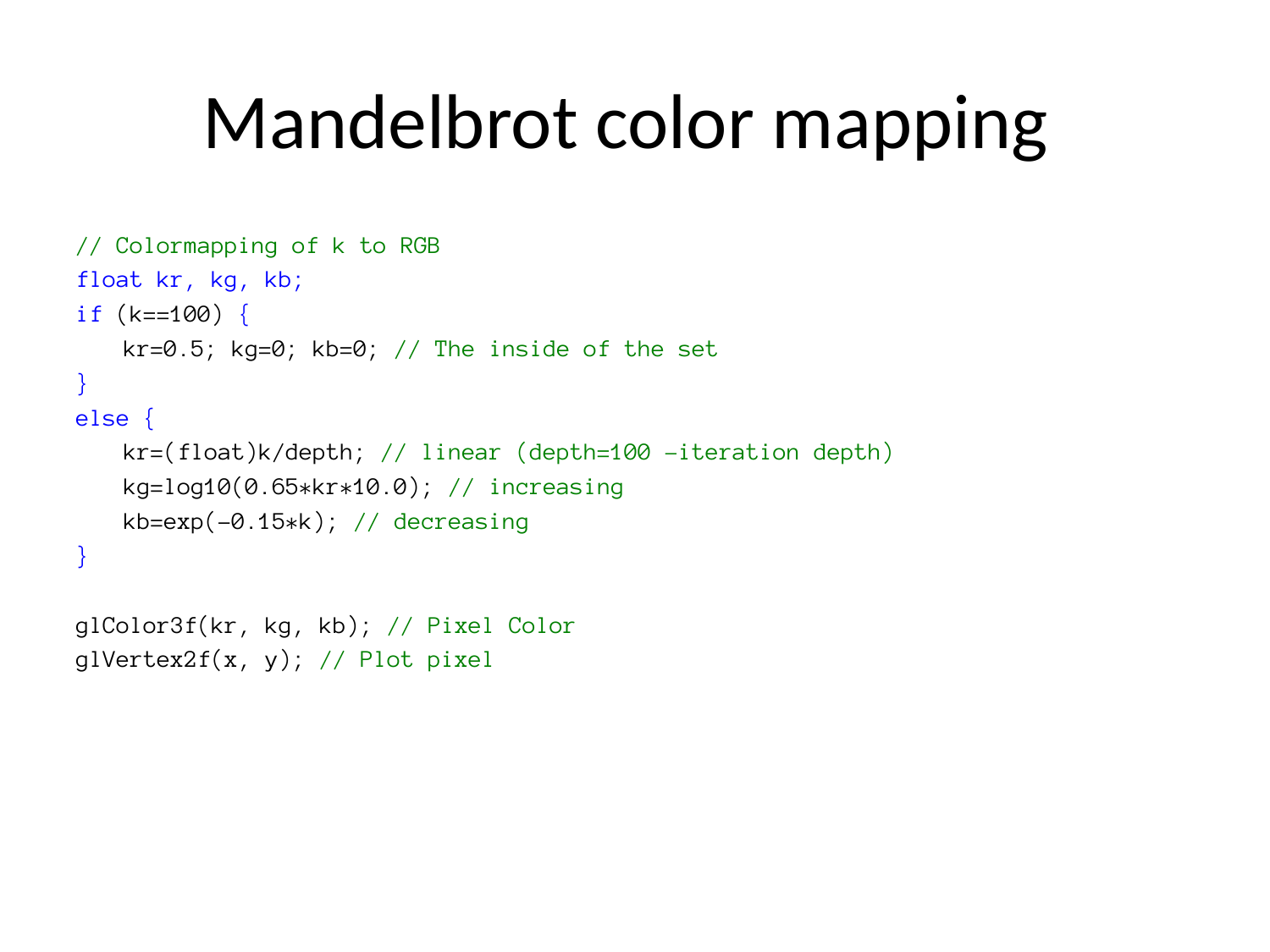

# Mandelbrot color mapping
// Colormapping of k to RGB
float kr, kg, kb;
if (k==100) {
	kr=0.5; kg=0; kb=0; // The inside of the set
}
else {
	kr=(float)k/depth; // linear (depth=100 –iteration depth)
	kg=log10(0.65*kr*10.0); // increasing
	kb=exp(-0.15*k); // decreasing
}

glColor3f(kr, kg, kb); // Pixel Color
glVertex2f(x, y); // Plot pixel